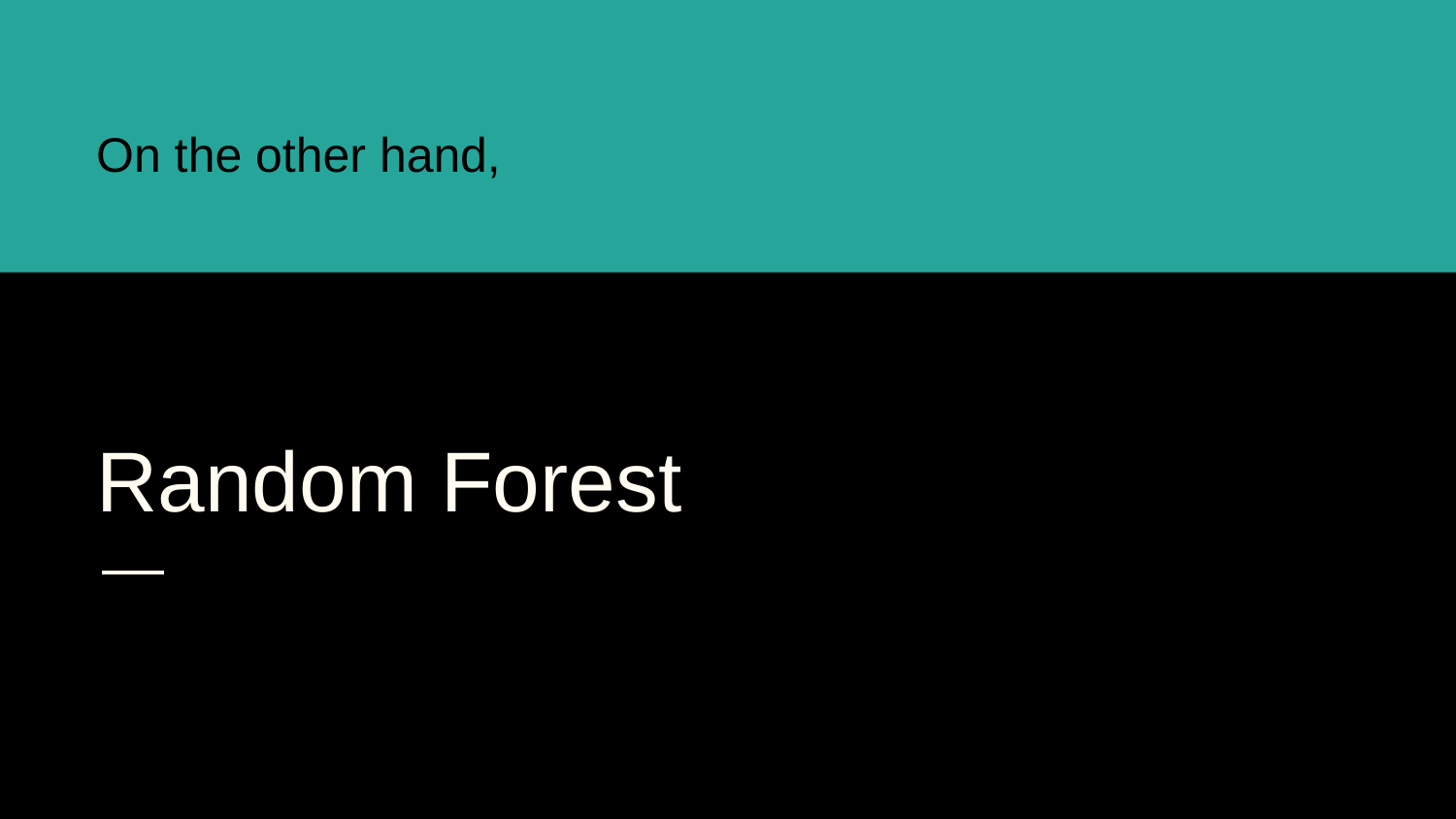

On the other hand,
# Random Forest